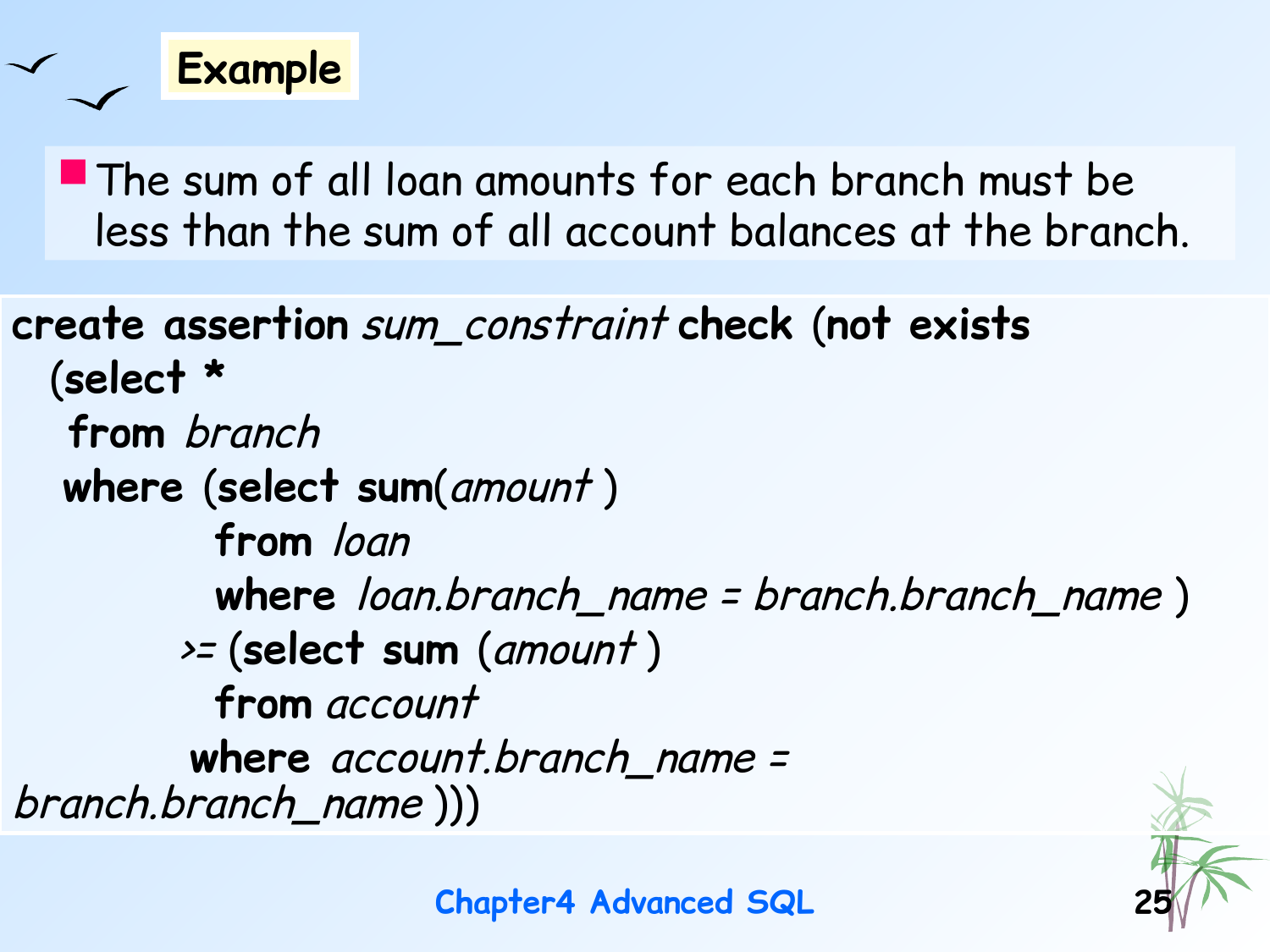

Example
The sum of all loan amounts for each branch must be less than the sum of all account balances at the branch.
create assertion sum_constraint check (not exists
  (select *
   from branch
    where (select sum(amount )
           from loan
                where loan.branch_name = branch.branch_name )
             >= (select sum (amount )
           from account
              where account.branch_name = branch.branch_name )))
Chapter4 Advanced SQL
25